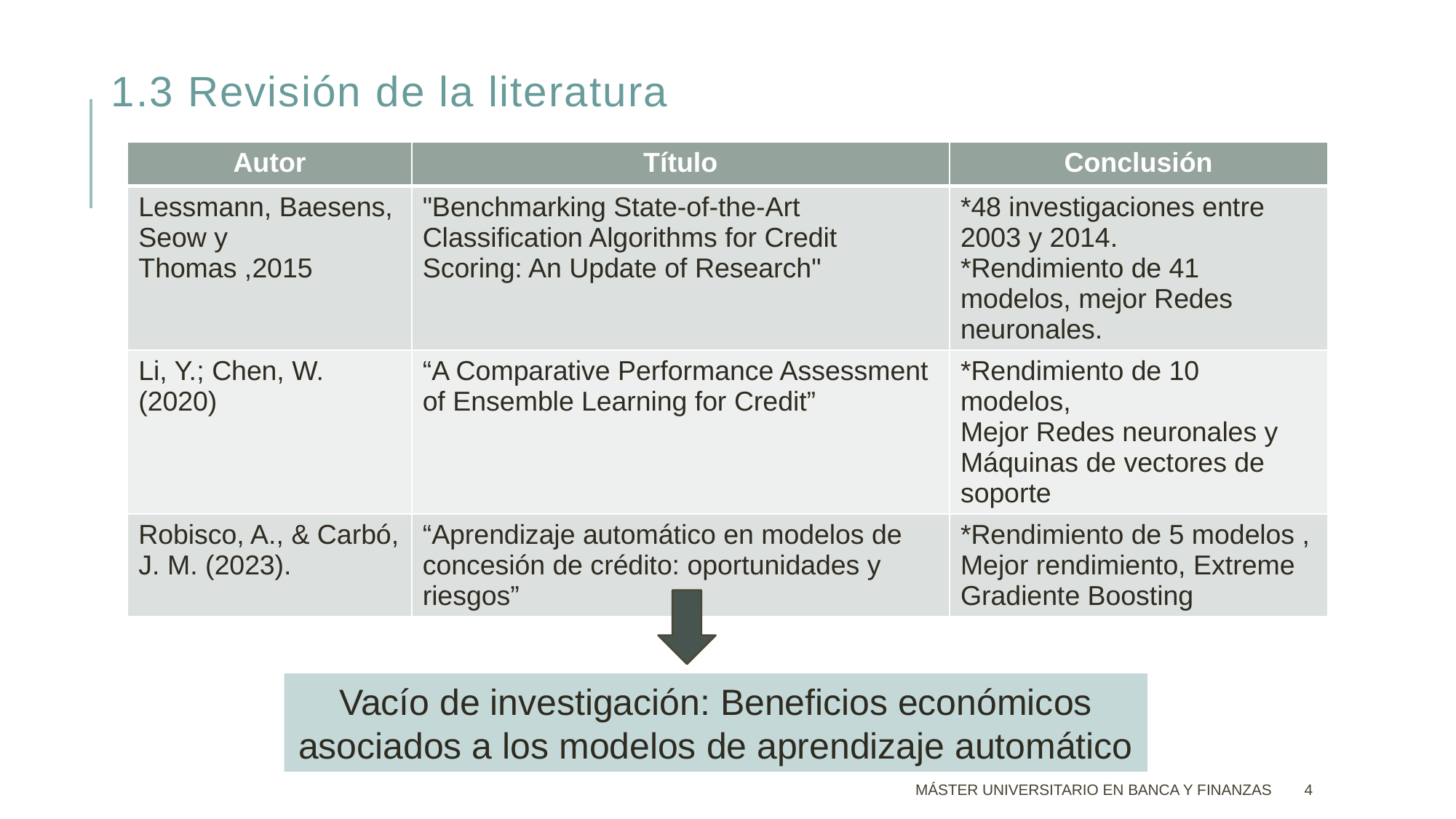

# 1.3 Revisión de la literatura
| Autor | Título | Conclusión |
| --- | --- | --- |
| Lessmann, Baesens, Seow y Thomas ,2015 | "Benchmarking State-of-the-Art Classification Algorithms for Credit Scoring: An Update of Research" | \*48 investigaciones entre 2003 y 2014. \*Rendimiento de 41 modelos, mejor Redes neuronales. |
| Li, Y.; Chen, W. (2020) | “A Comparative Performance Assessment of Ensemble Learning for Credit” | \*Rendimiento de 10 modelos, Mejor Redes neuronales y Máquinas de vectores de soporte |
| Robisco, A., & Carbó, J. M. (2023). | “Aprendizaje automático en modelos de concesión de crédito: oportunidades y riesgos” | \*Rendimiento de 5 modelos , Mejor rendimiento, Extreme Gradiente Boosting |

Vacío de investigación: Beneficios económicos asociados a los modelos de aprendizaje automático
Máster Universitario en Banca y Finanzas
4